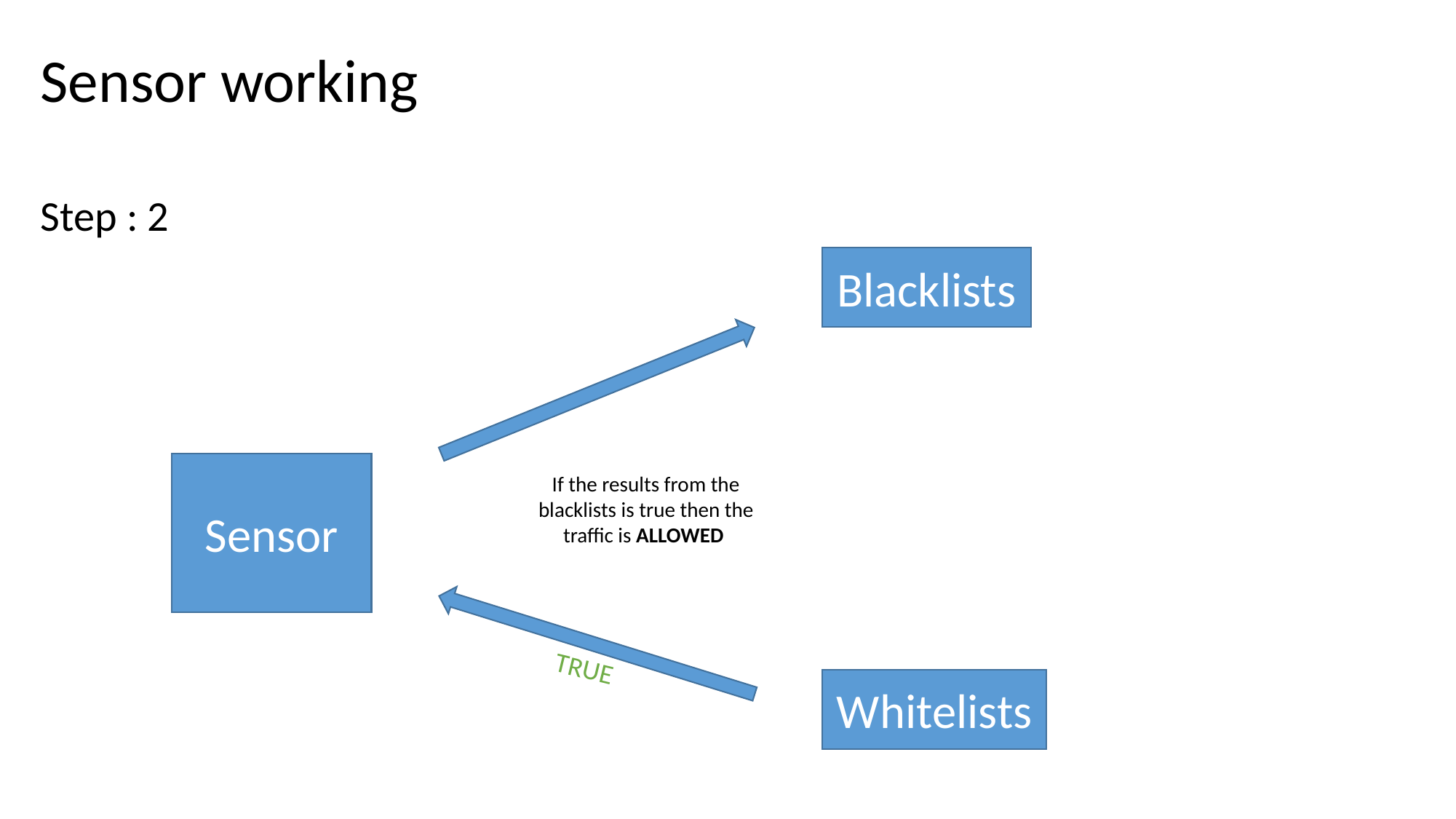

Sensor working
Step : 2
Blacklists

Sensor
If the results from the blacklists is true then the traffic is ALLOWED

TRUE
Whitelists